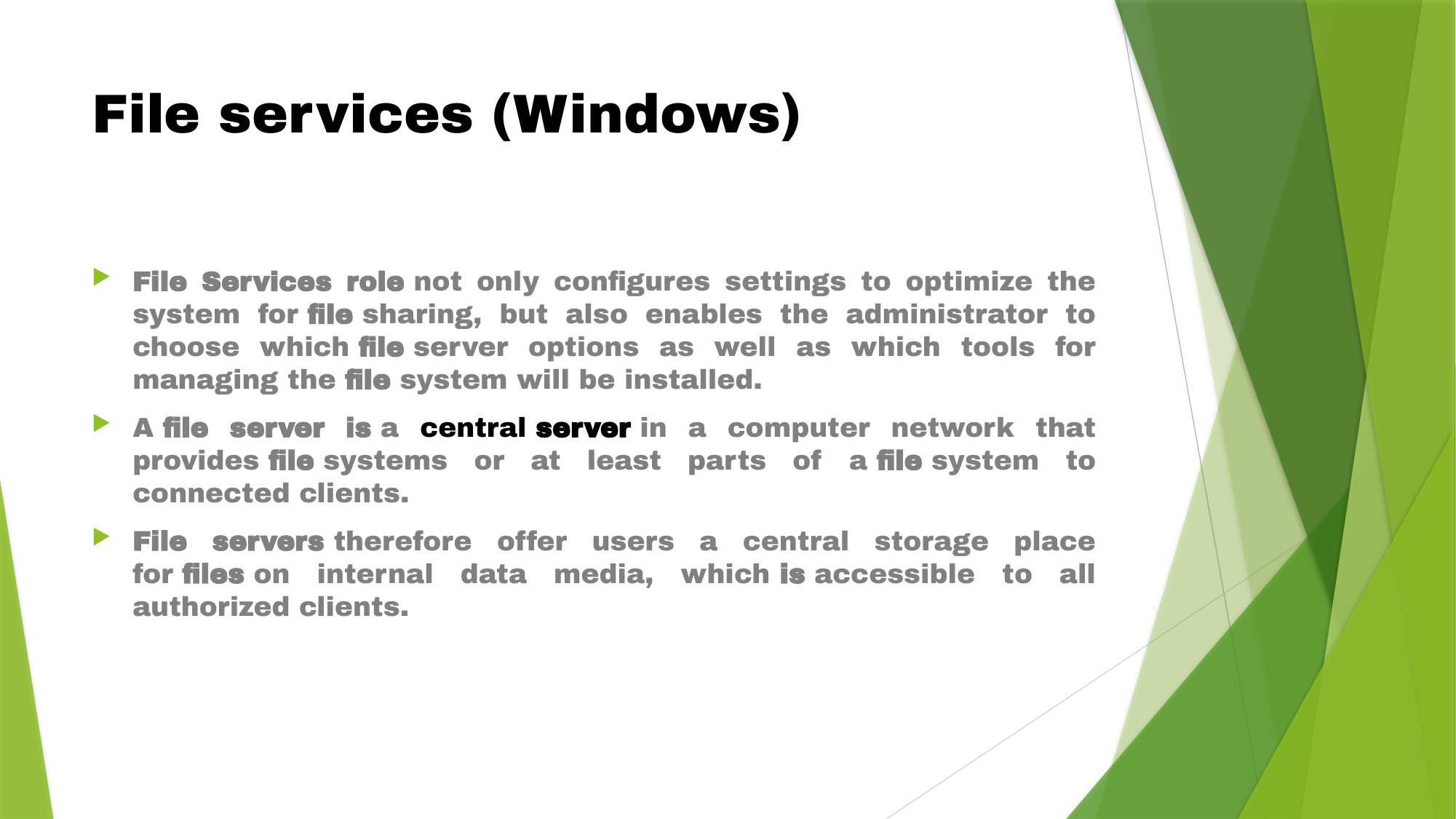

# File services (Windows)
File Services role not only configures settings to optimize the system for file sharing, but also enables the administrator to choose which file server options as well as which tools for managing the file system will be installed.
A file server is a central server in a computer network that provides file systems or at least parts of a file system to connected clients.
File servers therefore offer users a central storage place for files on internal data media, which is accessible to all authorized clients.